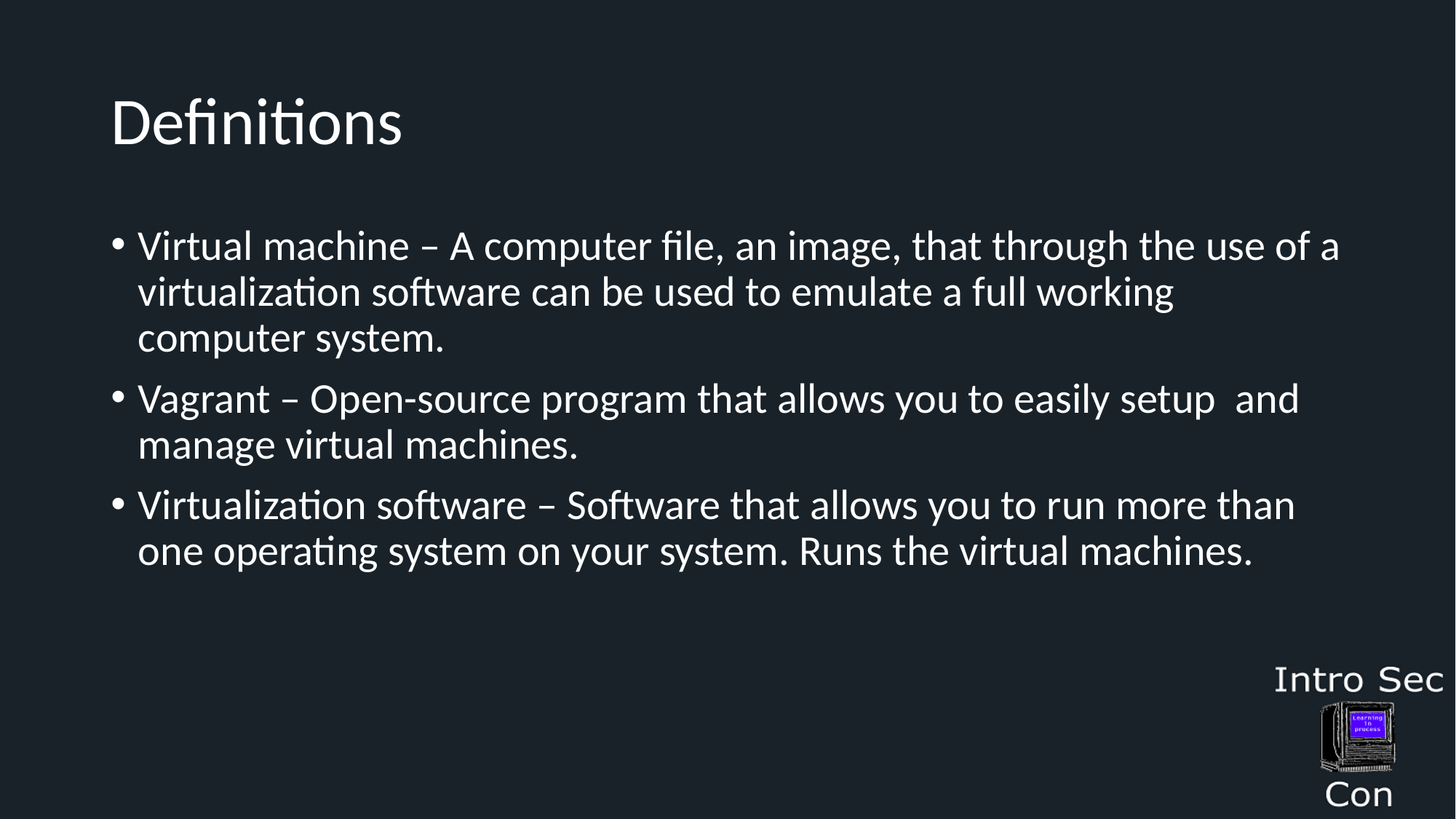

# Definitions
Virtual machine – A computer file, an image, that through the use of a virtualization software can be used to emulate a full working computer system.
Vagrant – Open-source program that allows you to easily setup  and manage virtual machines.
Virtualization software – Software that allows you to run more than one operating system on your system. Runs the virtual machines.